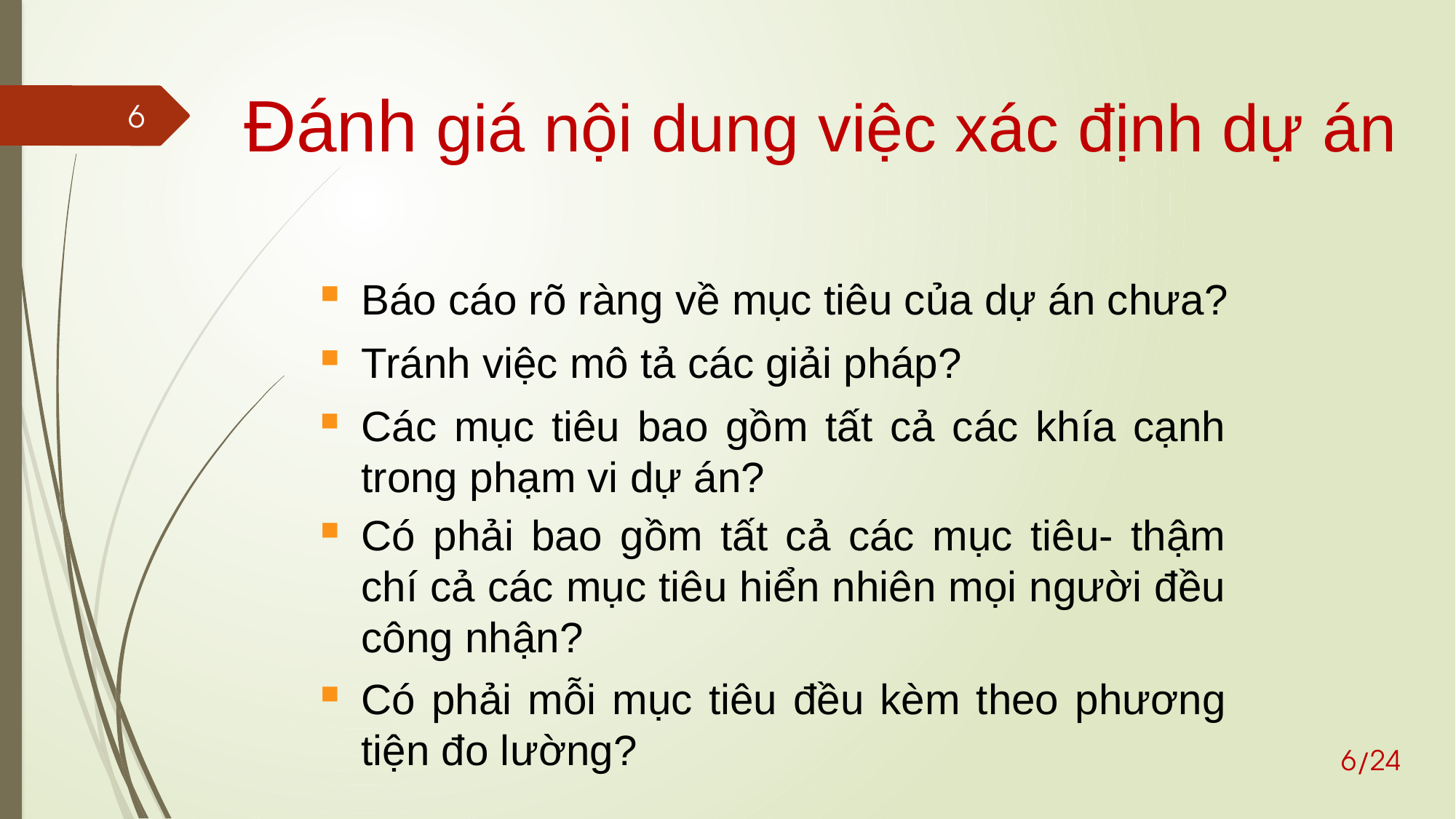

# Đánh giá nội dung việc xác định dự án
6
Báo cáo rõ ràng về mục tiêu của dự án chưa?

Tránh việc mô tả các giải pháp?
Các mục tiêu bao gồm tất cả các khía cạnh trong phạm vi dự án?
Có phải bao gồm tất cả các mục tiêu- thậm chí cả các mục tiêu hiển nhiên mọi người đều công nhận?
Có phải mỗi mục tiêu đều kèm theo phương tiện đo lường?
6/24